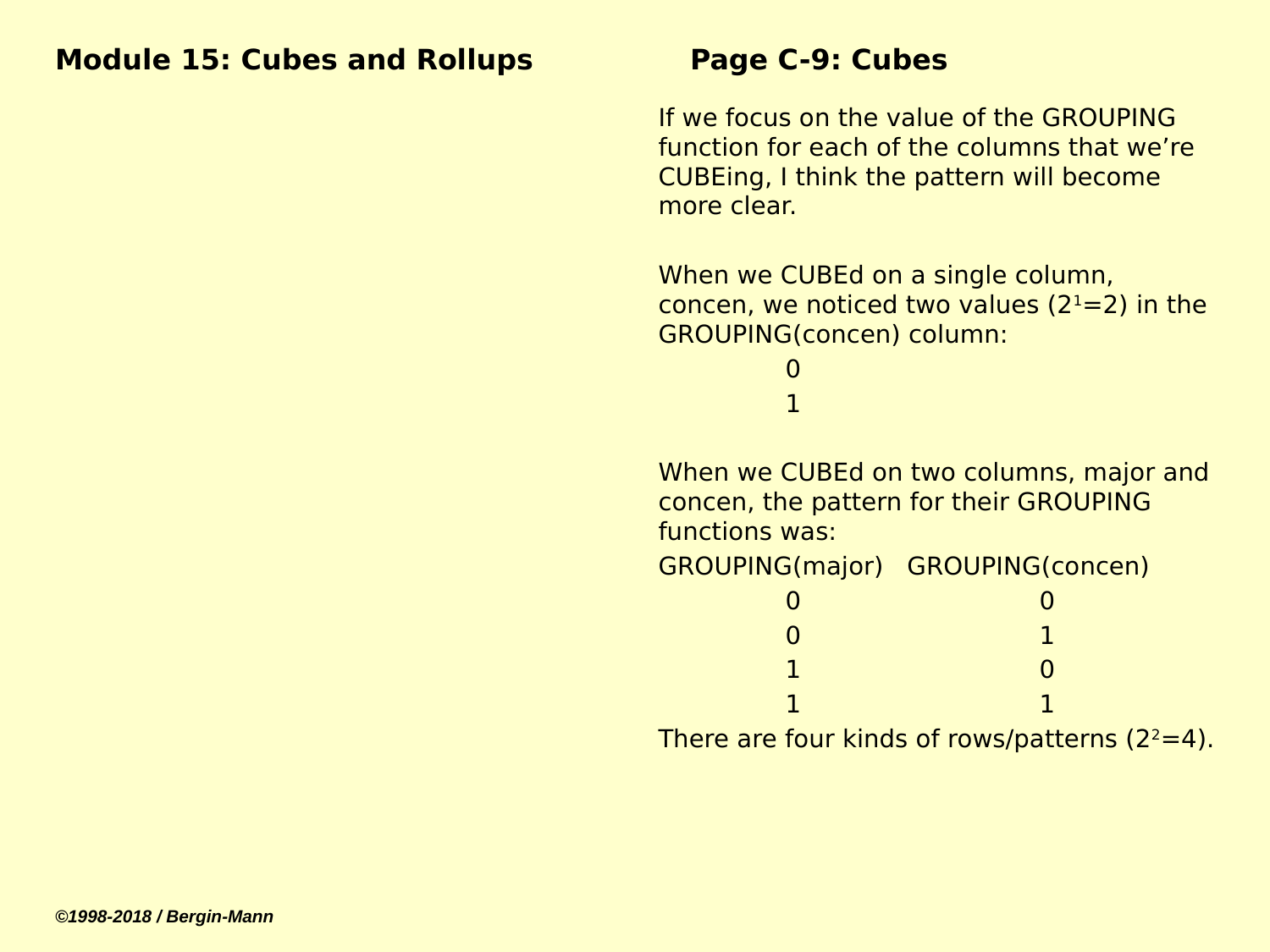

# Module 15: Cubes and Rollups		Page C-9: Cubes

If we focus on the value of the GROUPING function for each of the columns that we’re CUBEing, I think the pattern will become more clear.

When we CUBEd on a single column, concen, we noticed two values (21=2) in the GROUPING(concen) column:
	0
	1

When we CUBEd on two columns, major and concen, the pattern for their GROUPING functions was:
GROUPING(major)   GROUPING(concen)
	0		0
	0		1
	1		0
	1		1
There are four kinds of rows/patterns (22=4).
©1998-2018 / Bergin-Mann